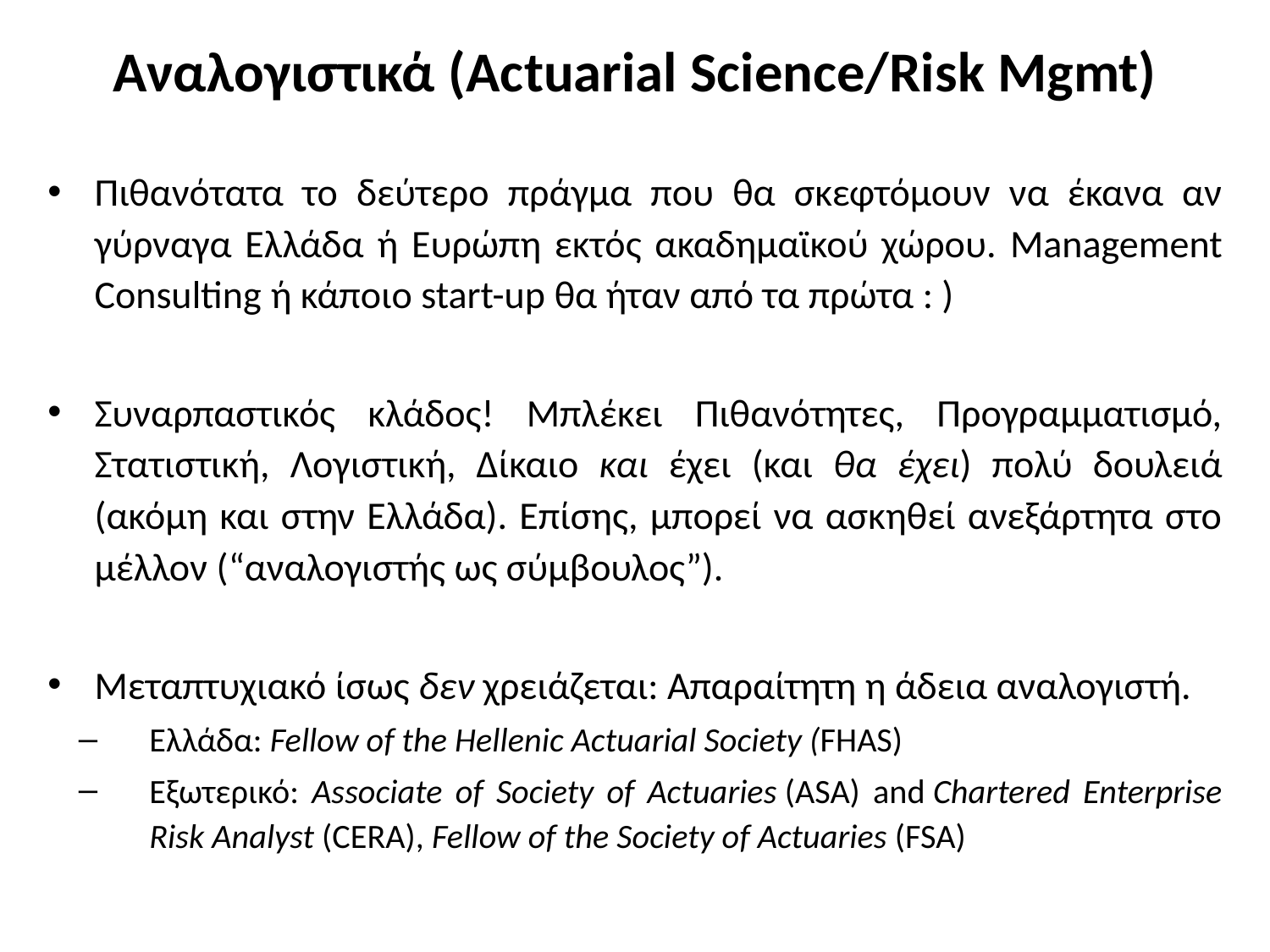

# Αναλογιστικά (Actuarial Science/Risk Mgmt)
Πιθανότατα το δεύτερο πράγμα που θα σκεφτόμουν να έκανα αν γύρναγα Ελλάδα ή Ευρώπη εκτός ακαδημαϊκού χώρου. Management Consulting ή κάποιο start-up θα ήταν από τα πρώτα : )

Συναρπαστικός κλάδος! Μπλέκει Πιθανότητες, Προγραμματισμό, Στατιστική, Λογιστική, Δίκαιο και έχει (και θα έχει) πολύ δουλειά (ακόμη και στην Ελλάδα). Επίσης, μπορεί να ασκηθεί ανεξάρτητα στο μέλλον (“αναλογιστής ως σύμβουλος”).

Μεταπτυχιακό ίσως δεν χρειάζεται: Απαραίτητη η άδεια αναλογιστή.
Ελλάδα: Fellow of the Hellenic Actuarial Society (FHAS)
Εξωτερικό: Associate of Society of Actuaries (ASA) and Chartered Enterprise Risk Analyst (CERA), Fellow of the Society of Actuaries (FSA)